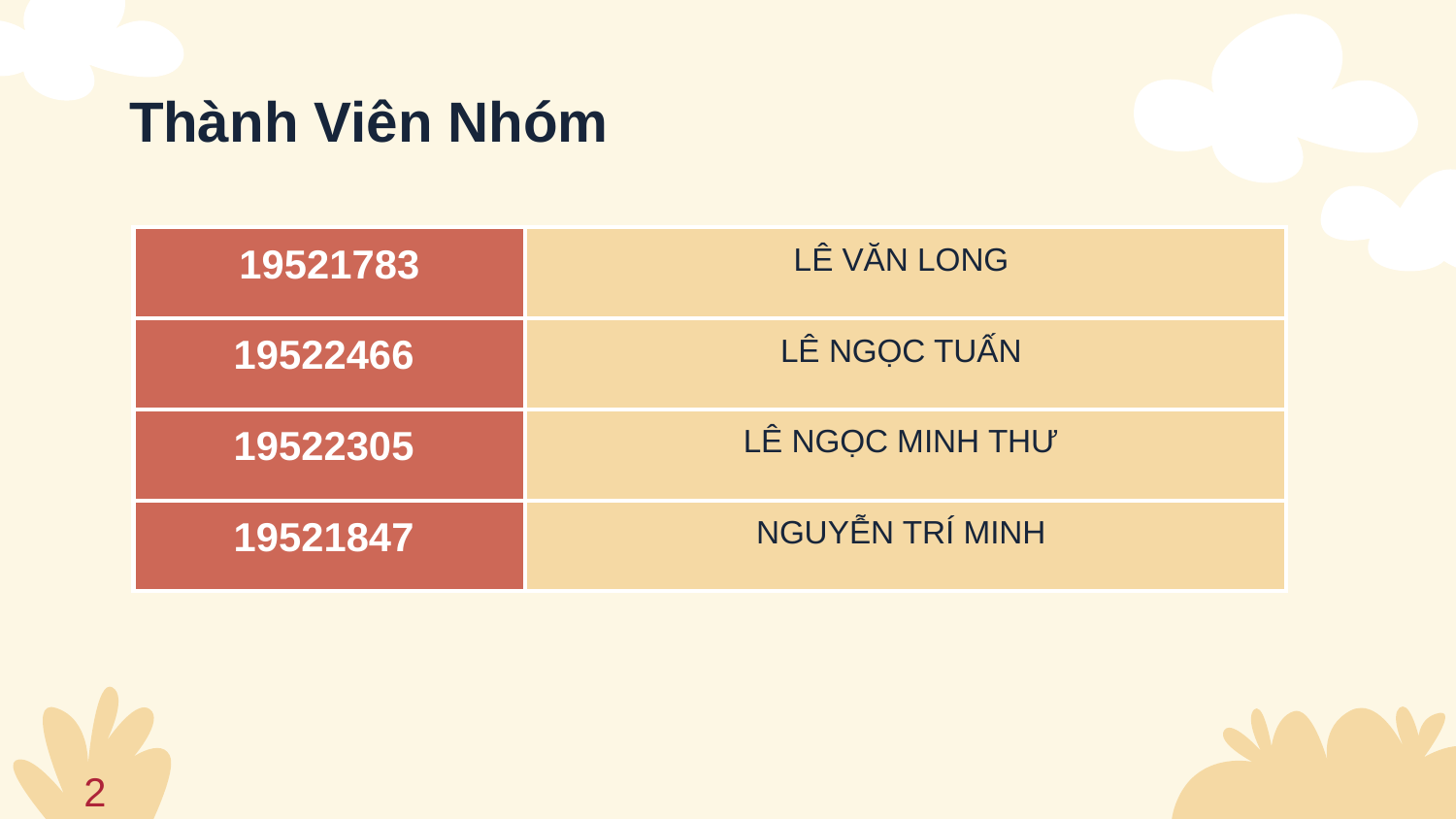

# Thành Viên Nhóm
| 19521783 | LÊ VĂN LONG |
| --- | --- |
| 19522466 | LÊ NGỌC TUẤN |
| 19522305 | LÊ NGỌC MINH THƯ |
| 19521847 | NGUYỄN TRÍ MINH |
2